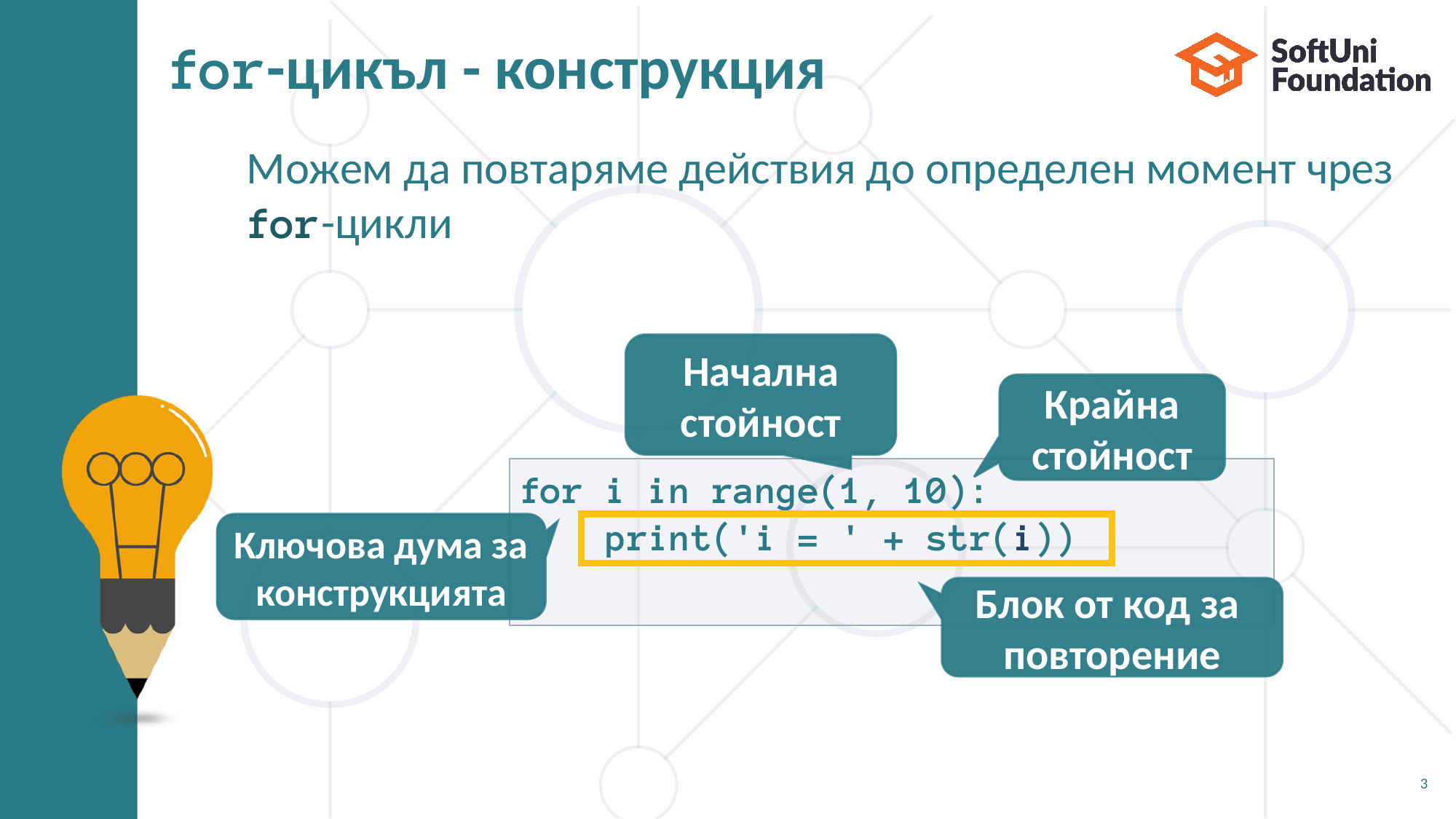

# for-цикъл - конструкция
Можем да повтаряме действия до определен момент чрез
for-цикли
Начална стойност
Крайна стойност
for i in range(1, 10):
    print('i = ' + str(i))

Ключова дума за конструкцията

Блок от код за
повторение
3